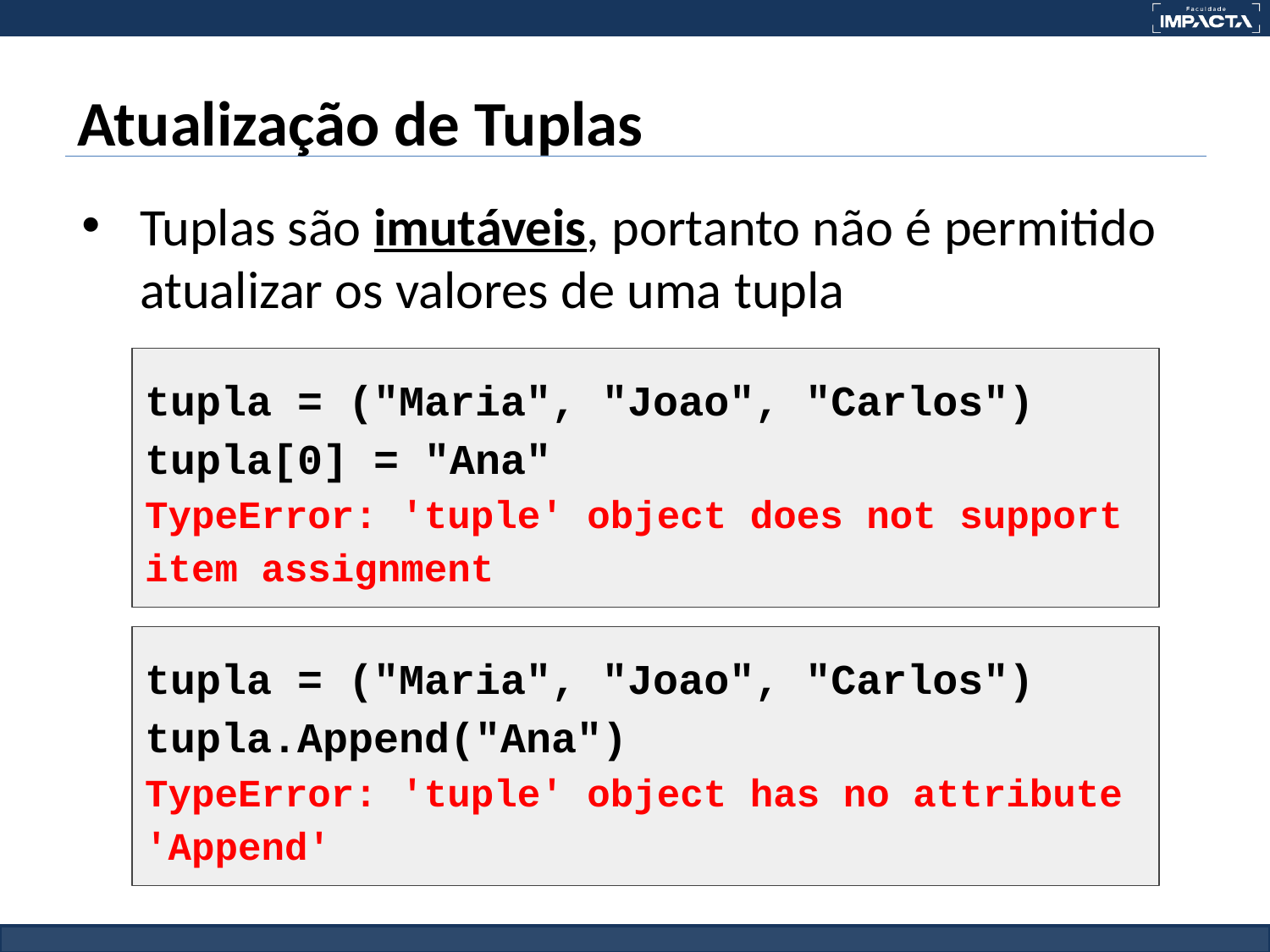

# Atualização de Tuplas
Tuplas são imutáveis, portanto não é permitido atualizar os valores de uma tupla

tupla = ("Maria", "Joao", "Carlos")
tupla[0] = "Ana"
TypeError: 'tuple' object does not support item assignment
tupla = ("Maria", "Joao", "Carlos")
tupla.Append("Ana")
TypeError: 'tuple' object has no attribute 'Append'